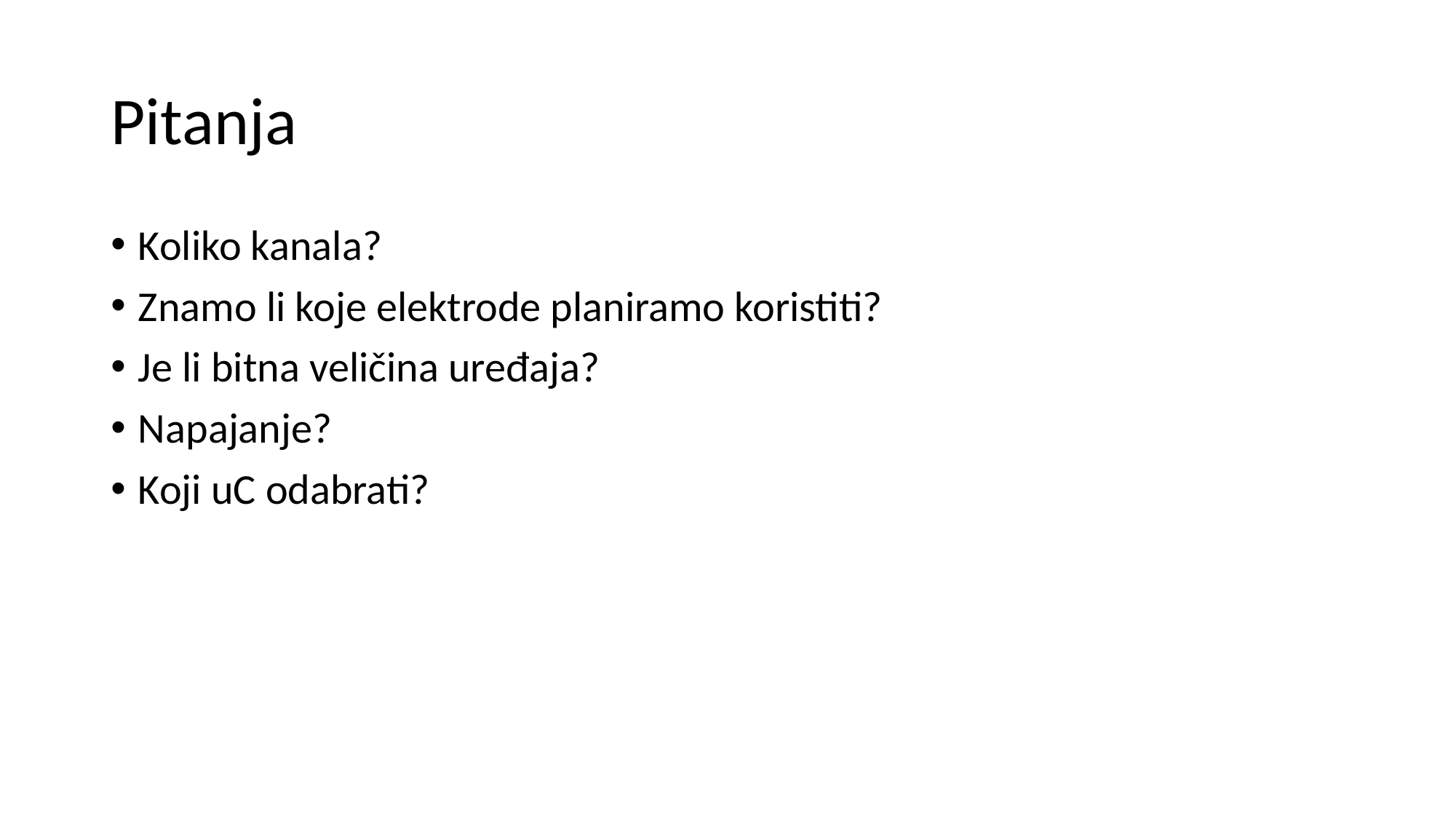

# Pitanja
Koliko kanala?
Znamo li koje elektrode planiramo koristiti?
Je li bitna veličina uređaja?
Napajanje?
Koji uC odabrati?